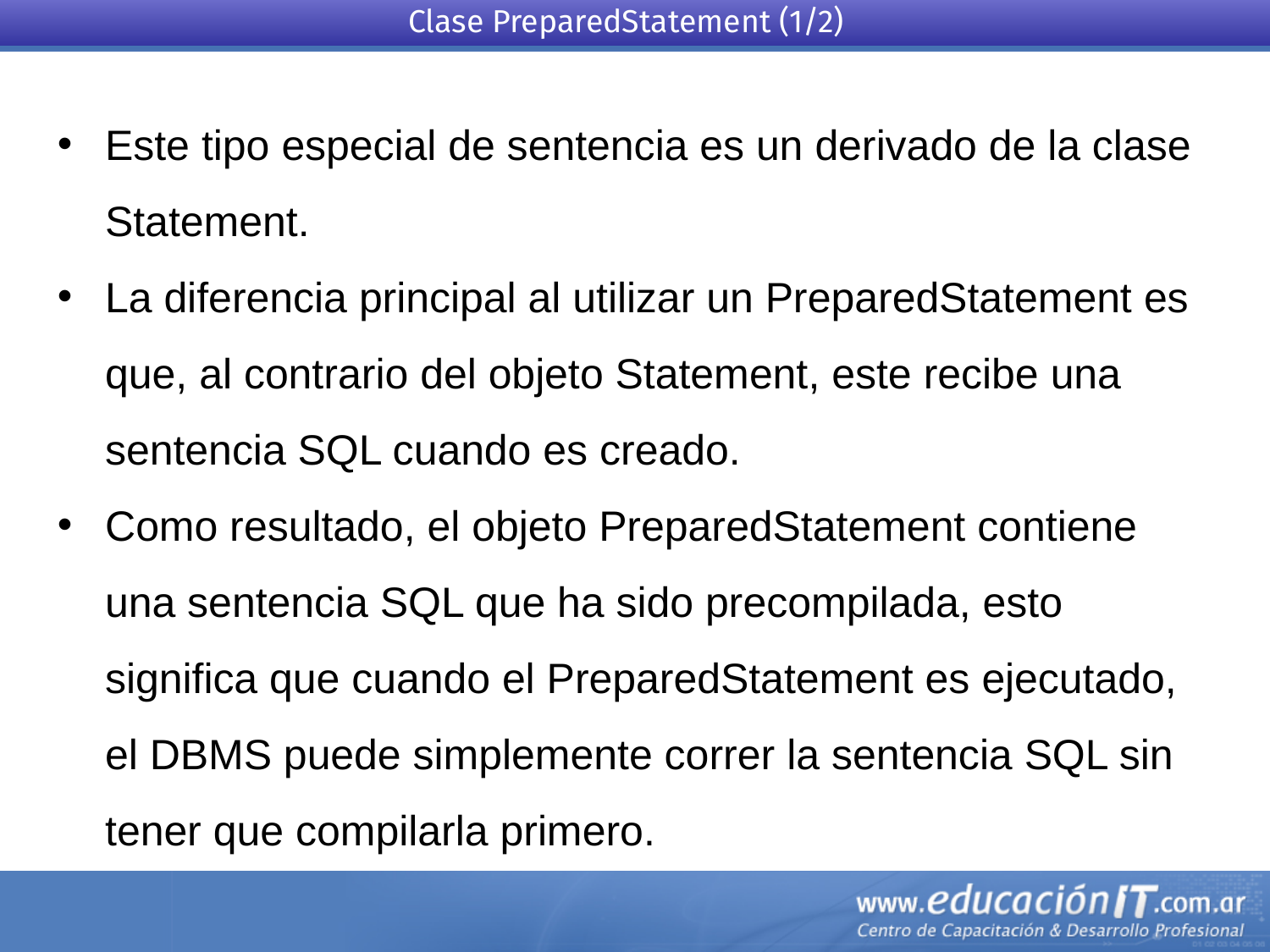

Clase PreparedStatement (1/2)
Este tipo especial de sentencia es un derivado de la clase Statement.
La diferencia principal al utilizar un PreparedStatement es que, al contrario del objeto Statement, este recibe una sentencia SQL cuando es creado.
Como resultado, el objeto PreparedStatement contiene una sentencia SQL que ha sido precompilada, esto significa que cuando el PreparedStatement es ejecutado, el DBMS puede simplemente correr la sentencia SQL sin tener que compilarla primero.